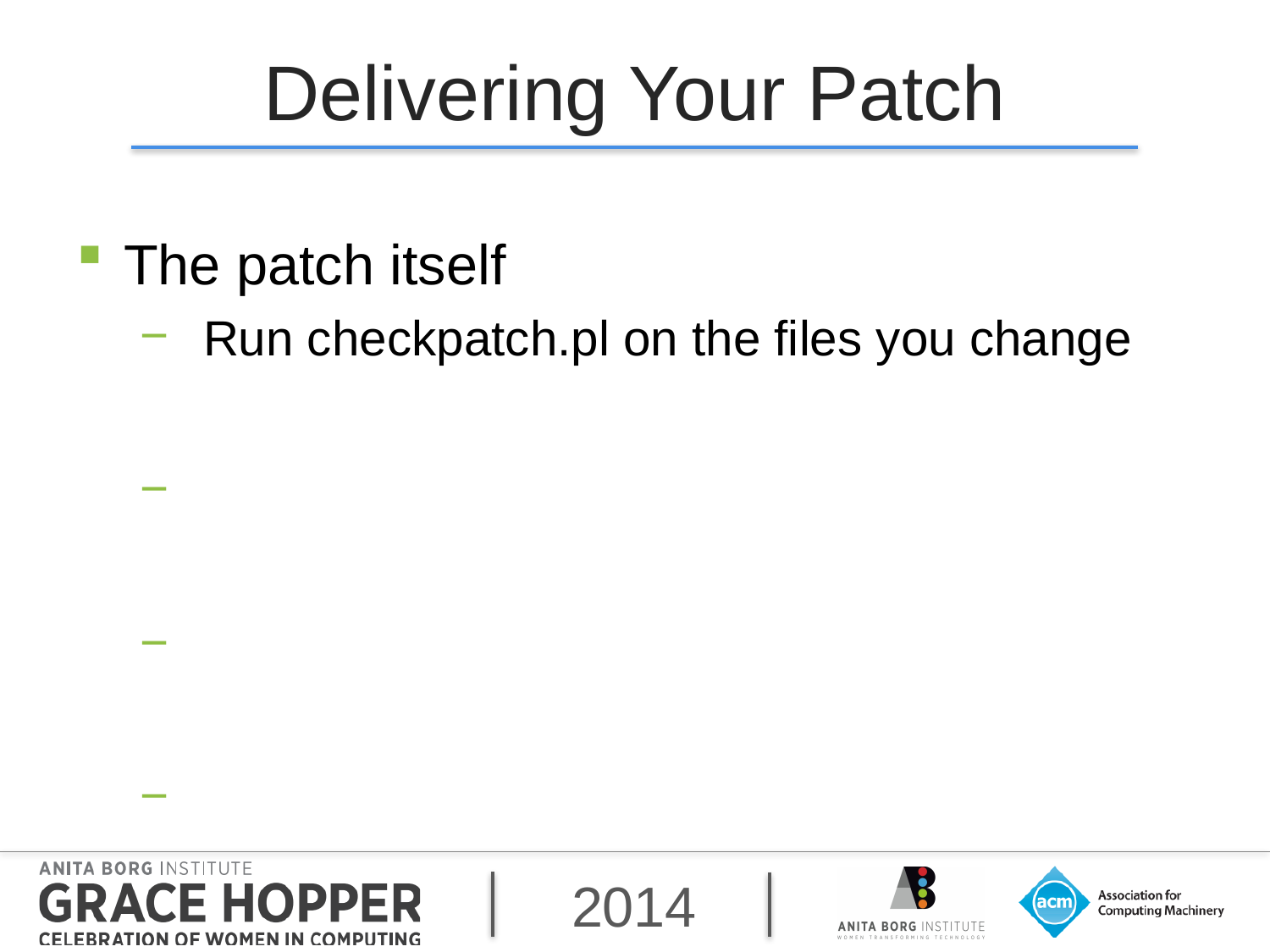

# Delivering Your Patch
The patch itself
Run checkpatch.pl on the files you change

Generate patch with a git command

Cc everyone involved with the code

Send using plain text mail